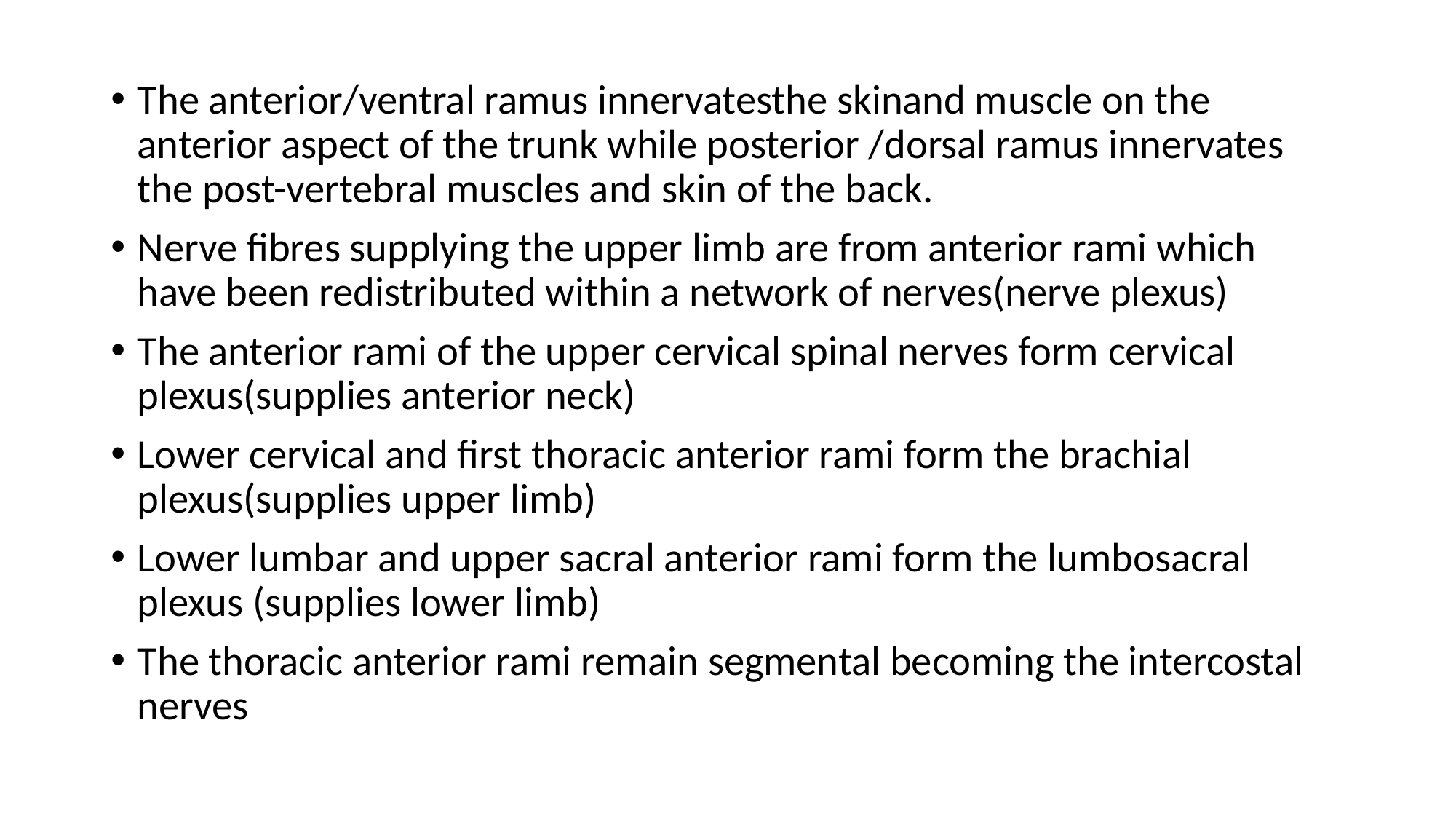

The anterior/ventral ramus innervatesthe skinand muscle on the anterior aspect of the trunk while posterior /dorsal ramus innervates the post-vertebral muscles and skin of the back.
Nerve fibres supplying the upper limb are from anterior rami which have been redistributed within a network of nerves(nerve plexus)
The anterior rami of the upper cervical spinal nerves form cervical plexus(supplies anterior neck)
Lower cervical and first thoracic anterior rami form the brachial plexus(supplies upper limb)
Lower lumbar and upper sacral anterior rami form the lumbosacral plexus (supplies lower limb)
The thoracic anterior rami remain segmental becoming the intercostal nerves